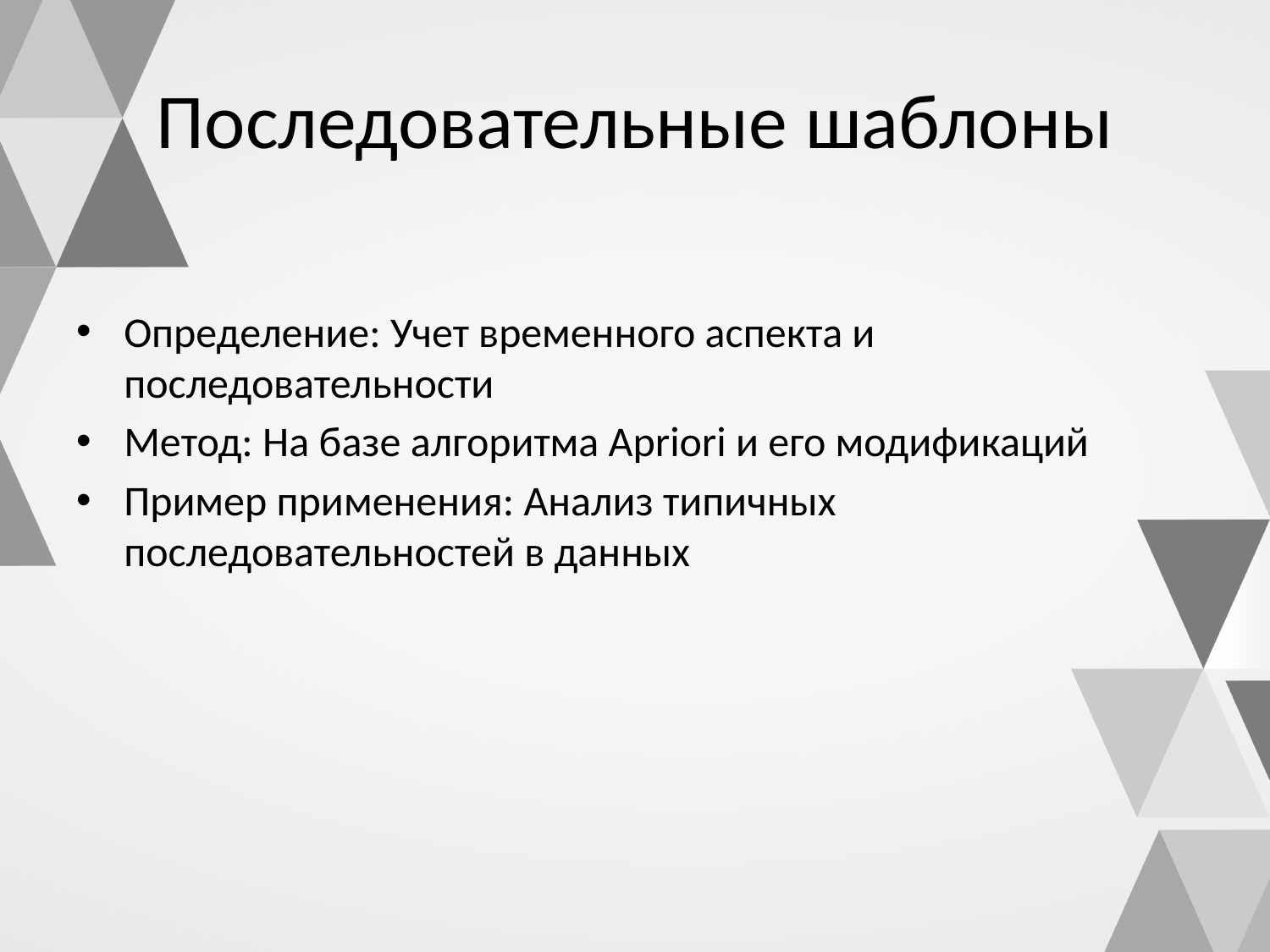

# Последовательные шаблоны

Определение: Учет временного аспекта и последовательности
Метод: На базе алгоритма Apriori и его модификаций
Пример применения: Анализ типичных последовательностей в данных